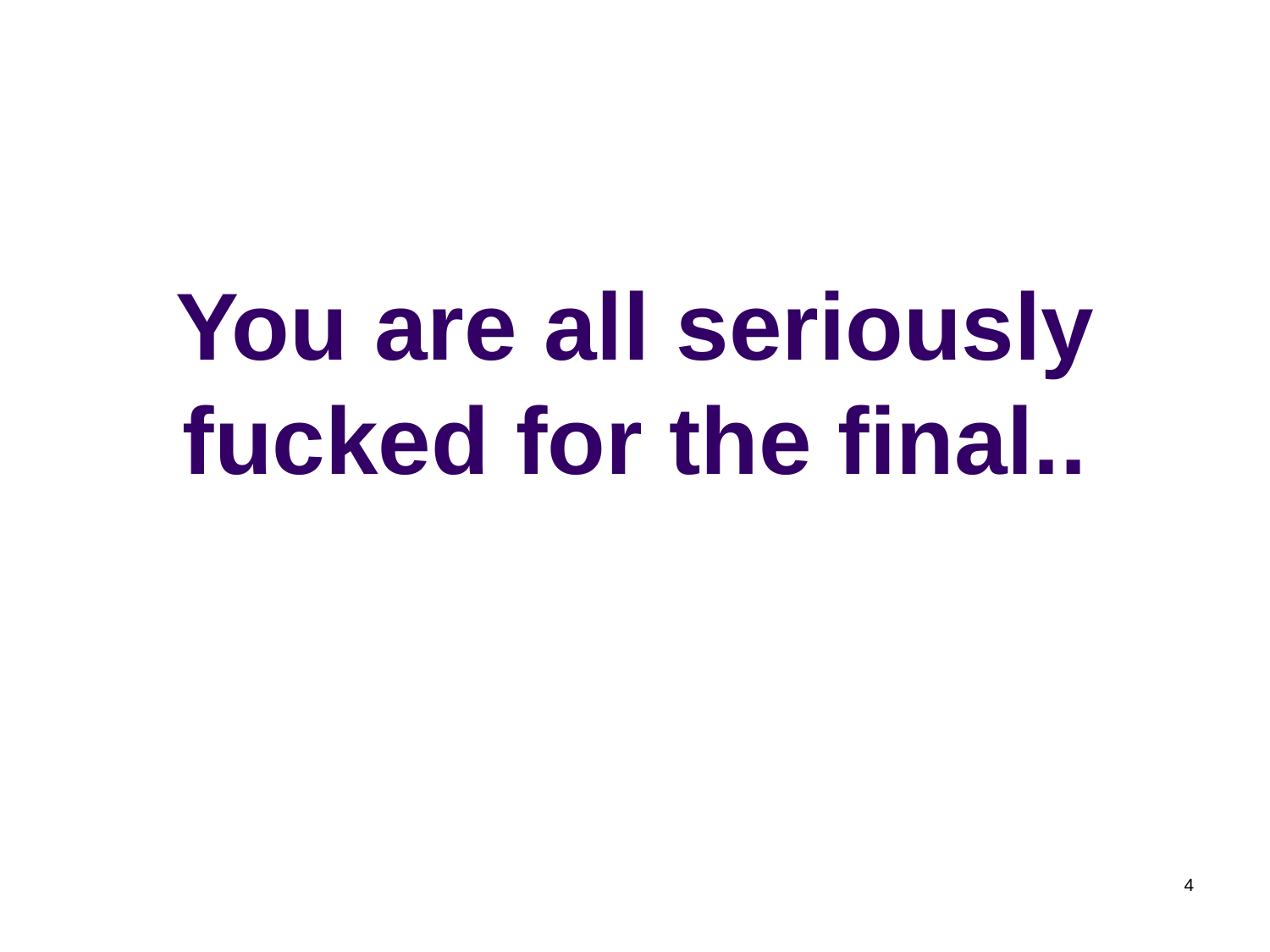

# You are all seriously fucked for the final..

4